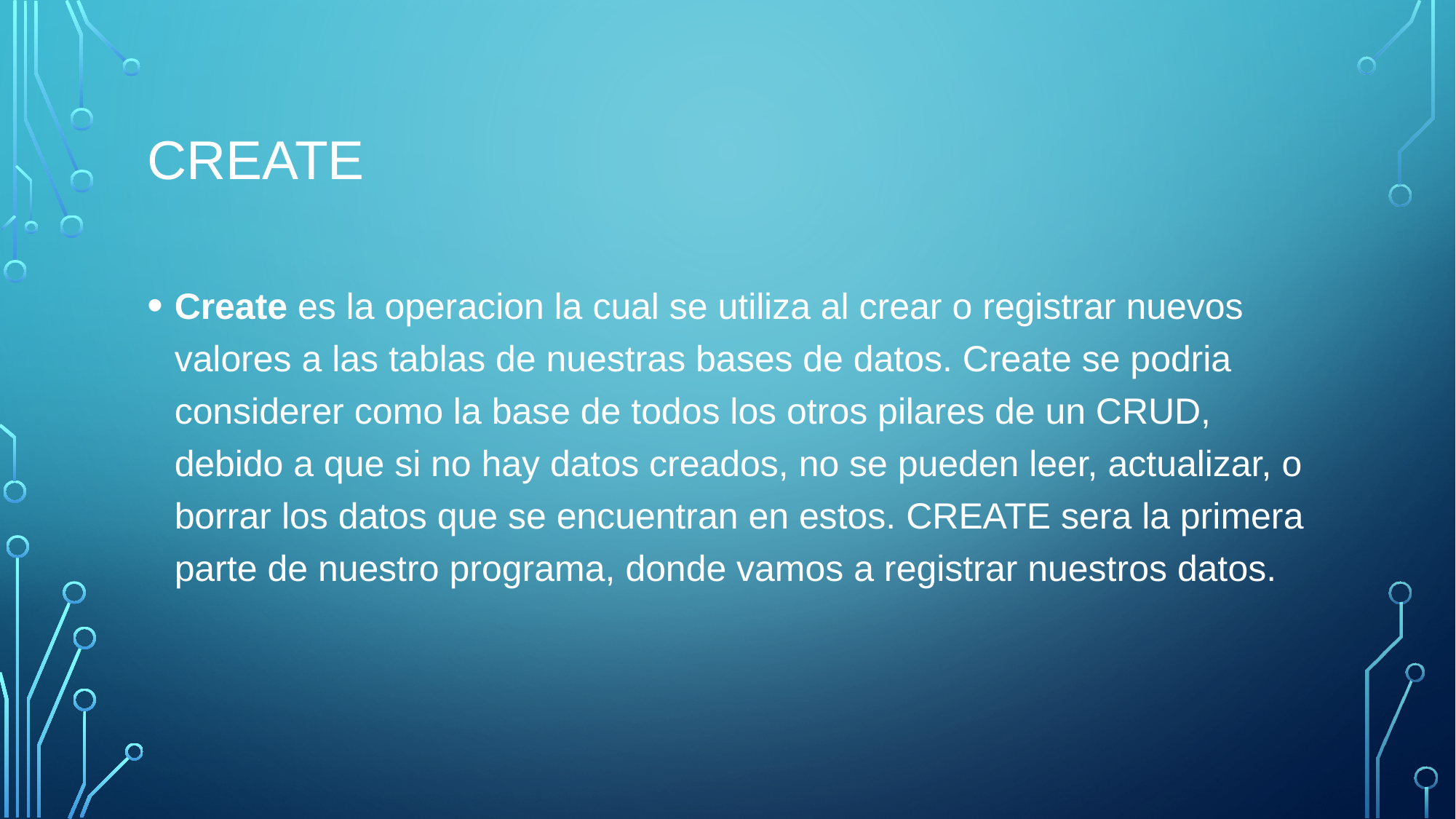

# Create
Create es la operacion la cual se utiliza al crear o registrar nuevos valores a las tablas de nuestras bases de datos. Create se podria considerer como la base de todos los otros pilares de un CRUD, debido a que si no hay datos creados, no se pueden leer, actualizar, o borrar los datos que se encuentran en estos. CREATE sera la primera parte de nuestro programa, donde vamos a registrar nuestros datos.